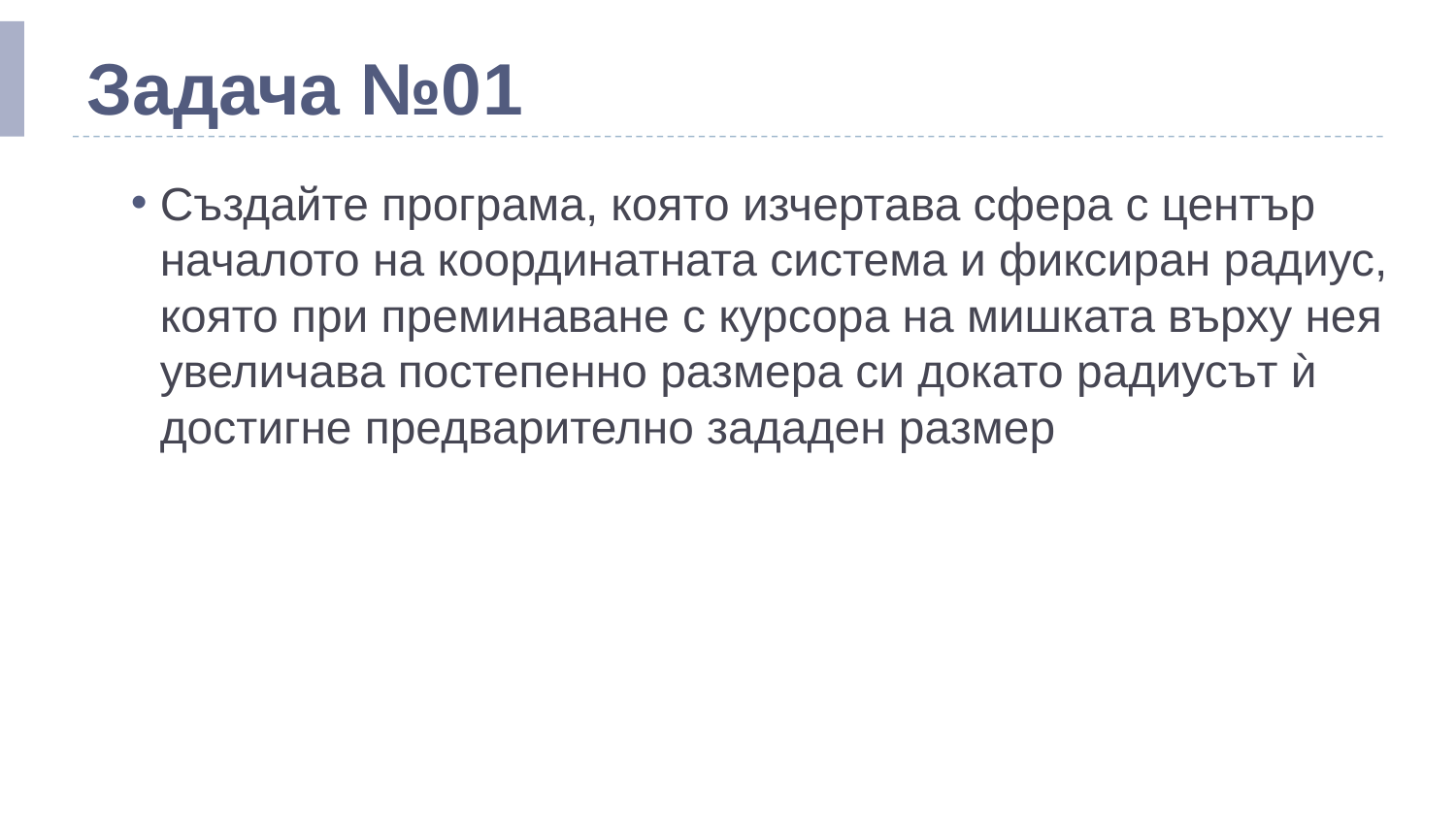

# Задача №01
Създайте програма, която изчертава сфера с център началото на координатната система и фиксиран радиус, която при преминаване с курсора на мишката върху нея увеличава постепенно размера си докато радиусът ѝ достигне предварително зададен размер